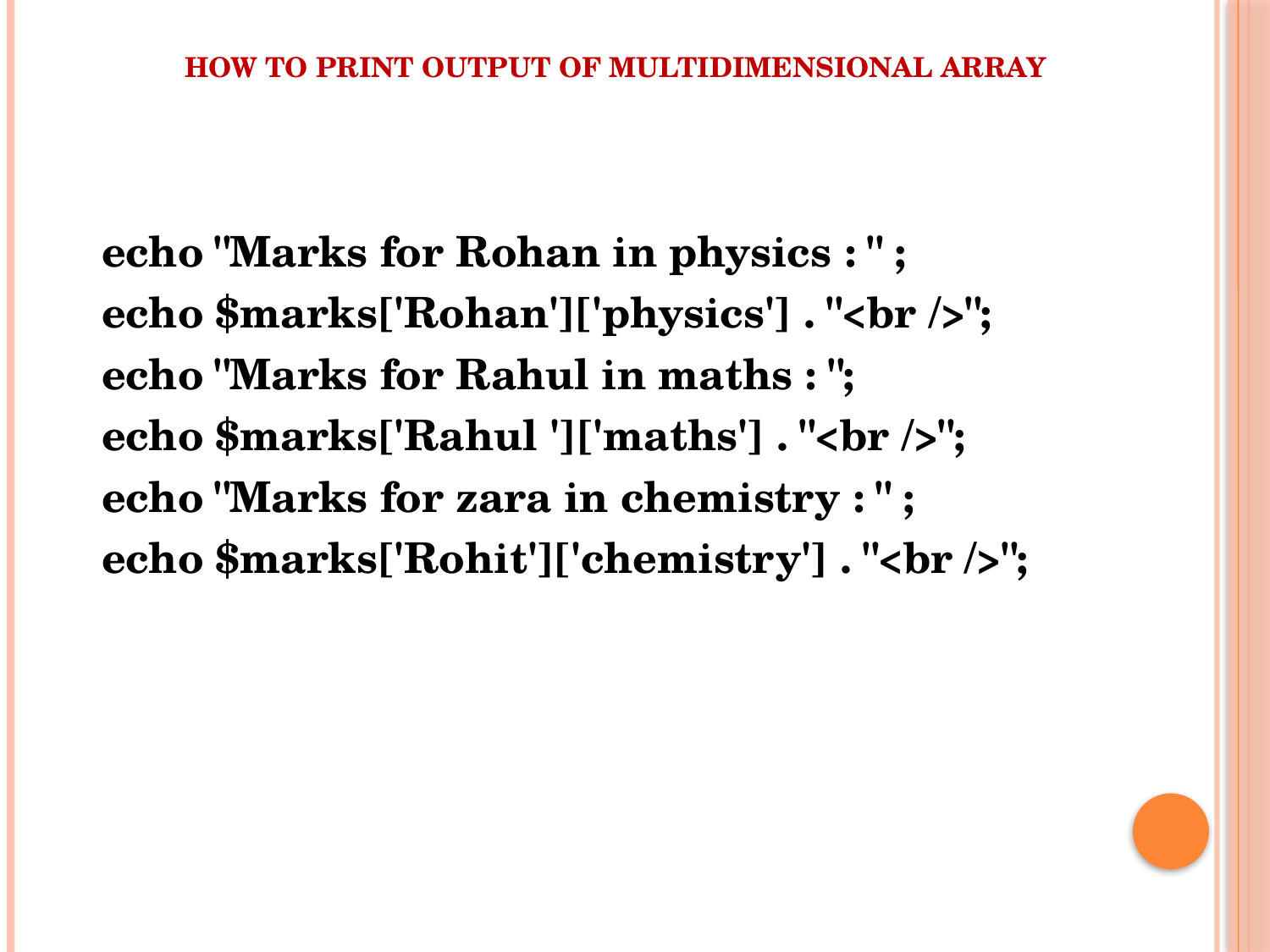

# How to print output of multidimensional array
echo "Marks for Rohan in physics : " ;
echo $marks['Rohan']['physics'] . "<br />";
echo "Marks for Rahul in maths : ";
echo $marks['Rahul ']['maths'] . "<br />";
echo "Marks for zara in chemistry : " ;
echo $marks['Rohit']['chemistry'] . "<br />";